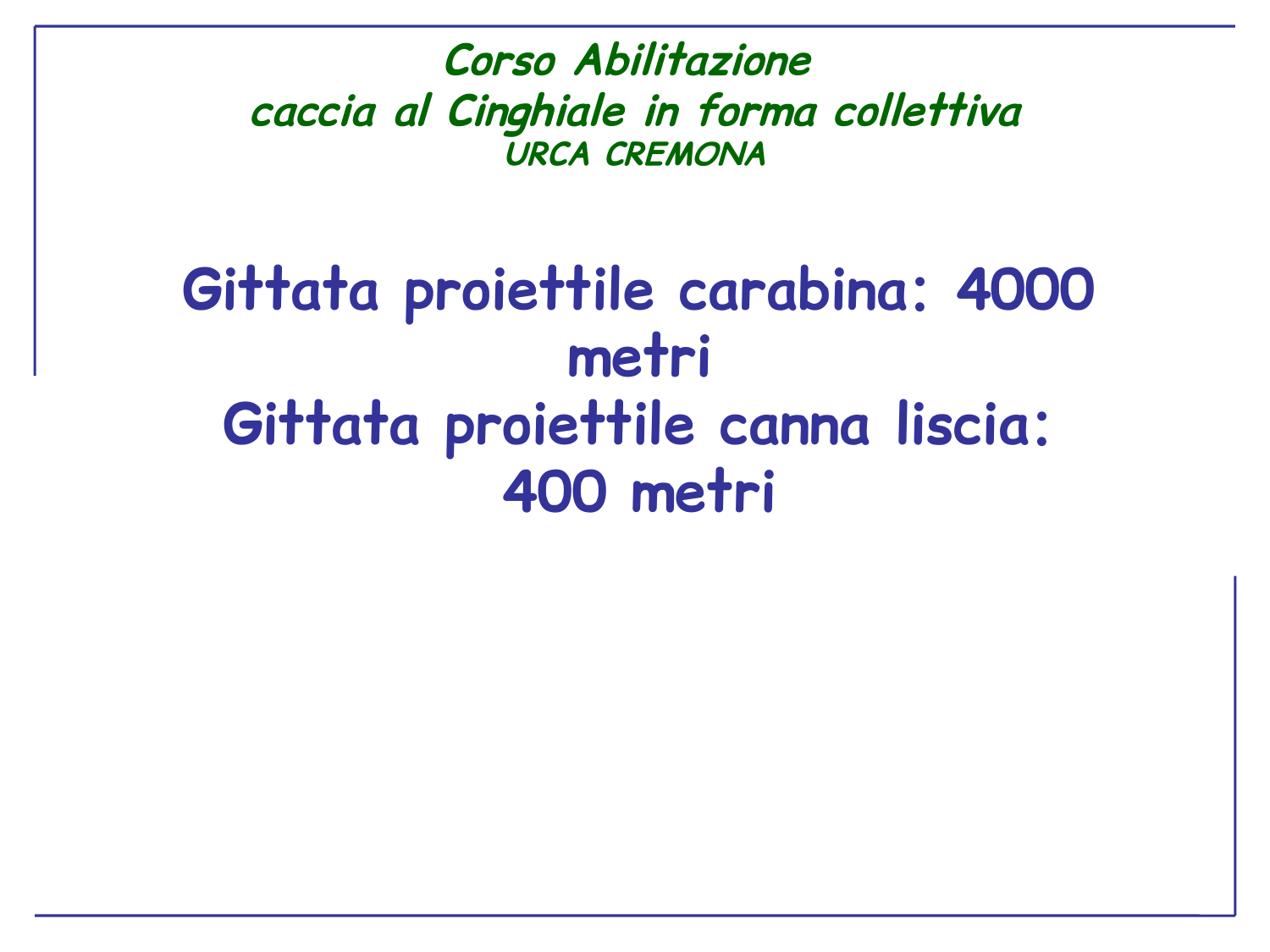

# Gittata proiettile carabina: 4000 metri Gittata proiettile canna liscia: 400 metri